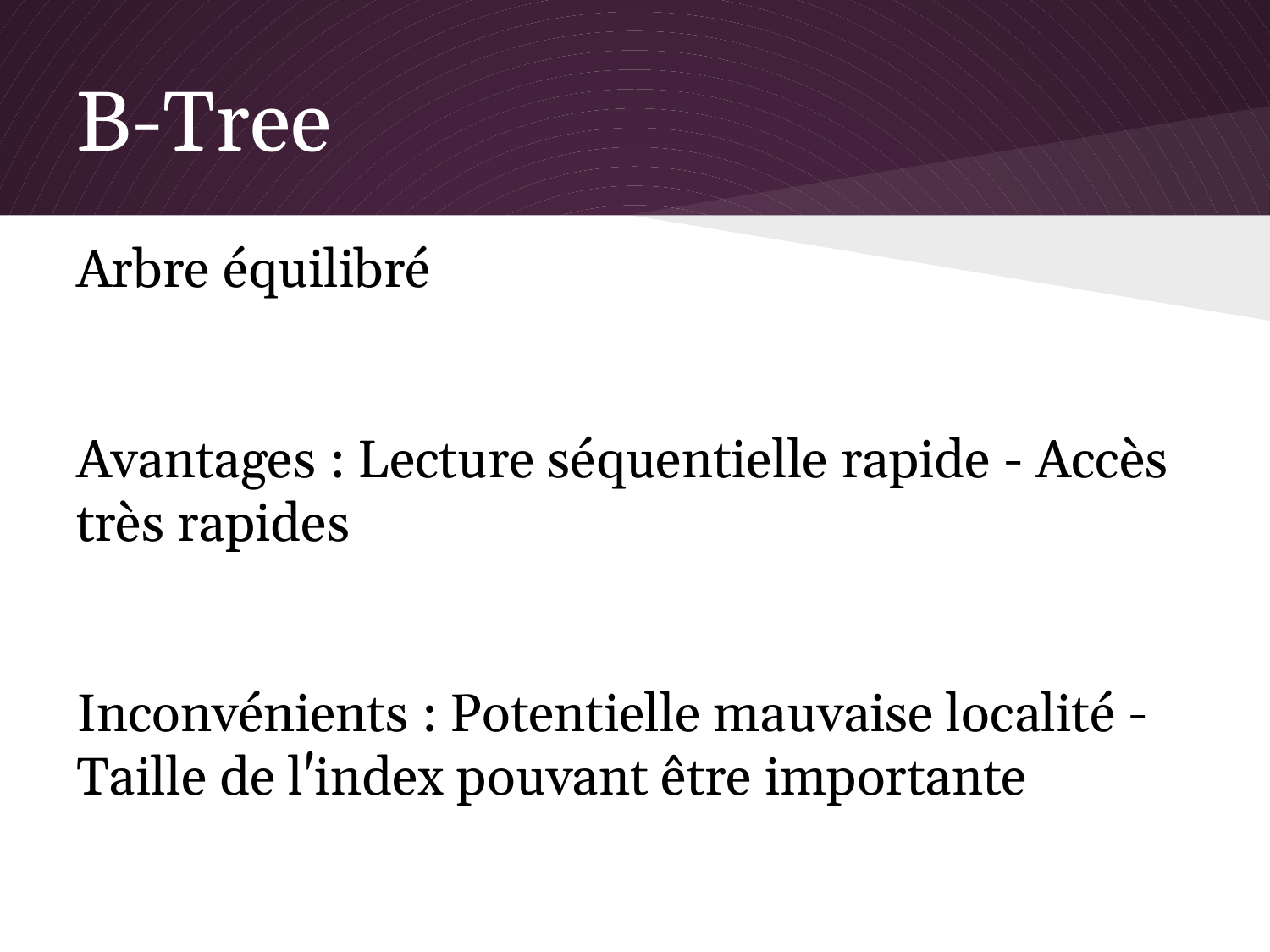

# B-Tree
Arbre équilibré

Avantages : Lecture séquentielle rapide - Accès très rapides

Inconvénients : Potentielle mauvaise localité - Taille de l'index pouvant être importante